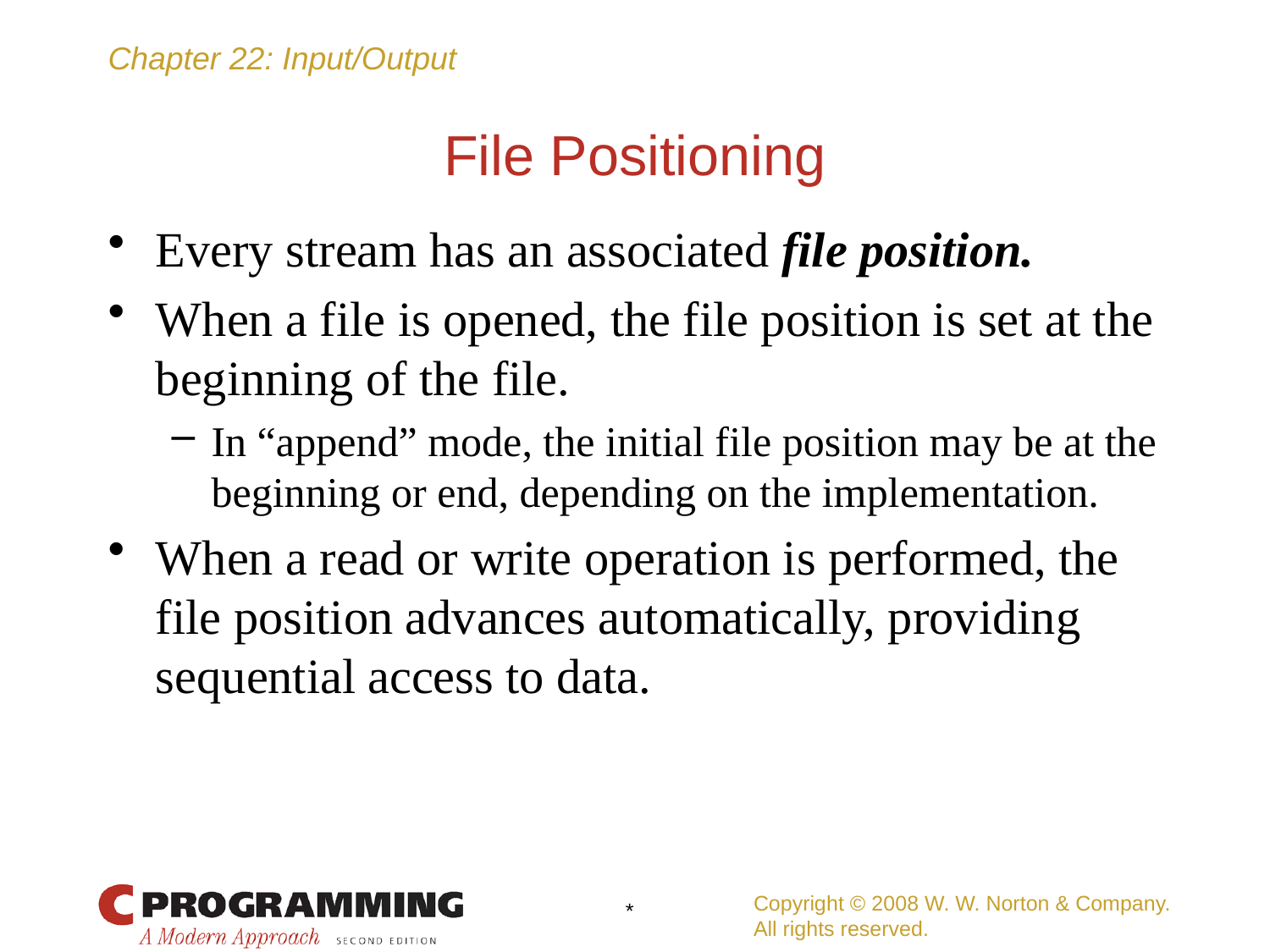

# File Positioning
Every stream has an associated file position.
When a file is opened, the file position is set at the beginning of the file.
In “append” mode, the initial file position may be at the beginning or end, depending on the implementation.
When a read or write operation is performed, the file position advances automatically, providing sequential access to data.

Copyright © 2008 W. W. Norton & Company.
All rights reserved.
*